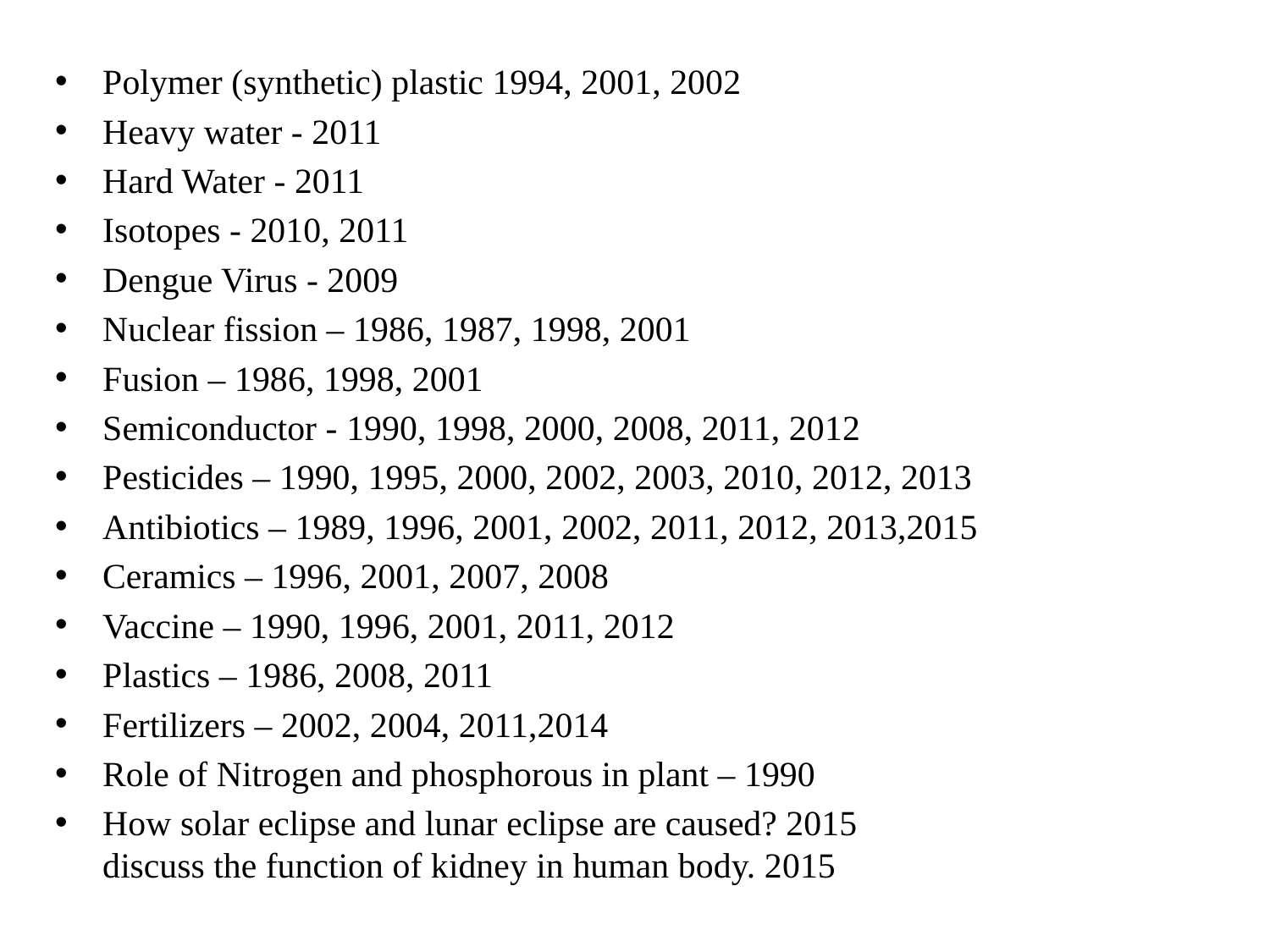

#
Polymer (synthetic) plastic 1994, 2001, 2002
Heavy water - 2011
Hard Water - 2011
Isotopes - 2010, 2011
Dengue Virus - 2009
Nuclear fission – 1986, 1987, 1998, 2001
Fusion – 1986, 1998, 2001
Semiconductor - 1990, 1998, 2000, 2008, 2011, 2012
Pesticides – 1990, 1995, 2000, 2002, 2003, 2010, 2012, 2013
Antibiotics – 1989, 1996, 2001, 2002, 2011, 2012, 2013,2015
Ceramics – 1996, 2001, 2007, 2008
Vaccine – 1990, 1996, 2001, 2011, 2012
Plastics – 1986, 2008, 2011
Fertilizers – 2002, 2004, 2011,2014
Role of Nitrogen and phosphorous in plant – 1990
How solar eclipse and lunar eclipse are caused? 2015
discuss the function of kidney in human body. 2015